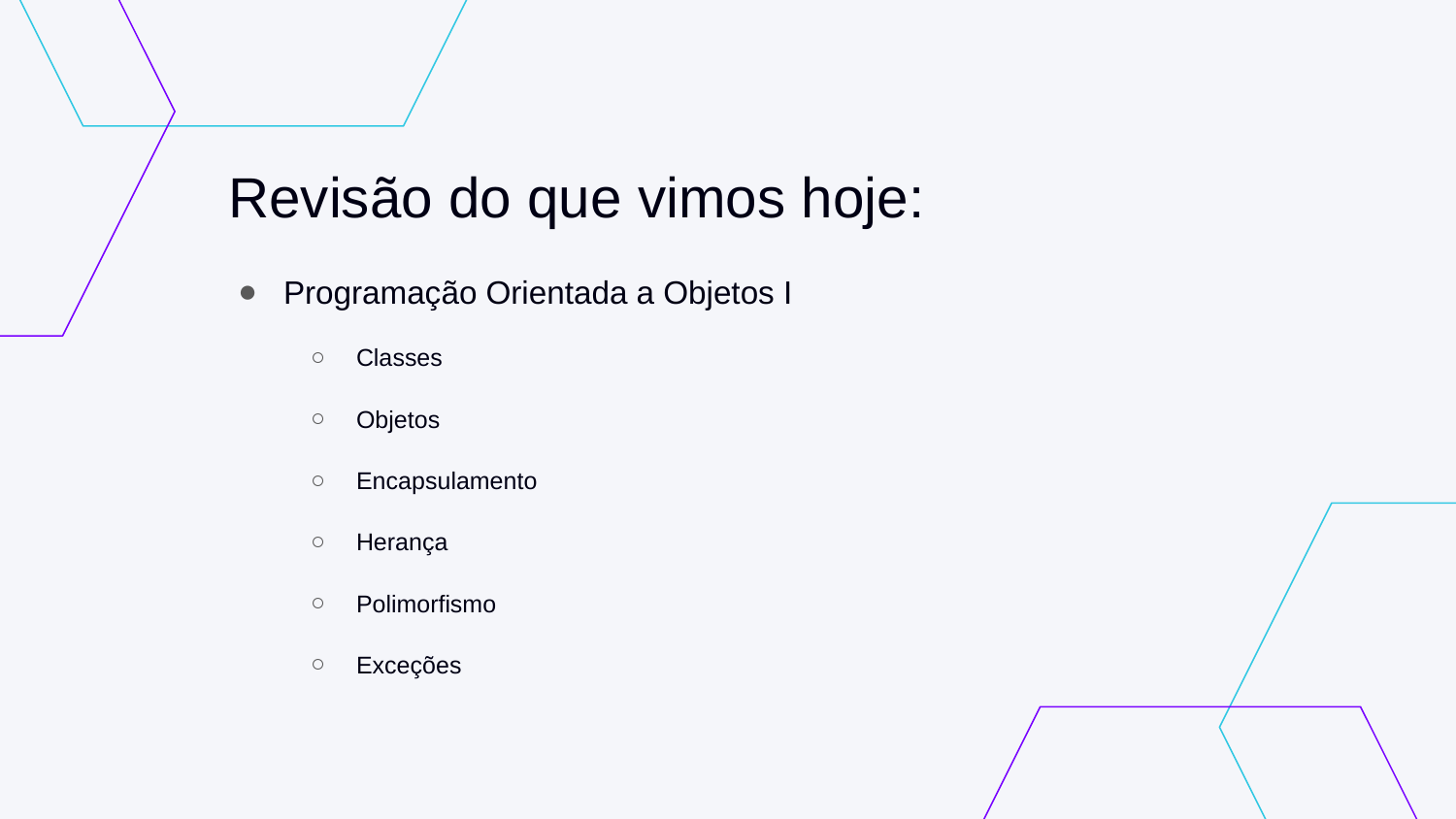

# Revisão do que vimos hoje:
Programação Orientada a Objetos I
Classes
Objetos
Encapsulamento
Herança
Polimorfismo
Exceções